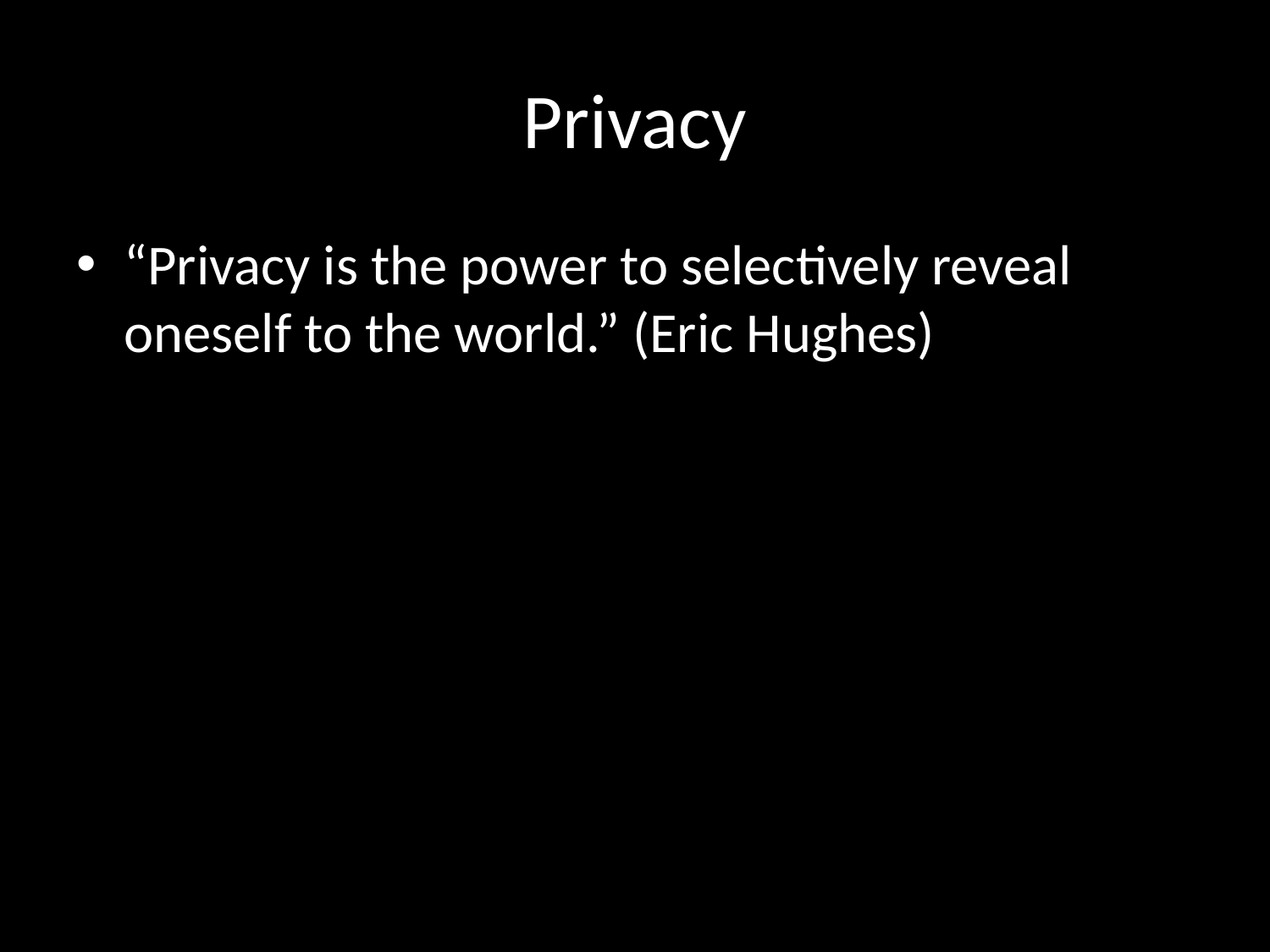

# Privacy
“Privacy is the power to selectively reveal oneself to the world.” (Eric Hughes)